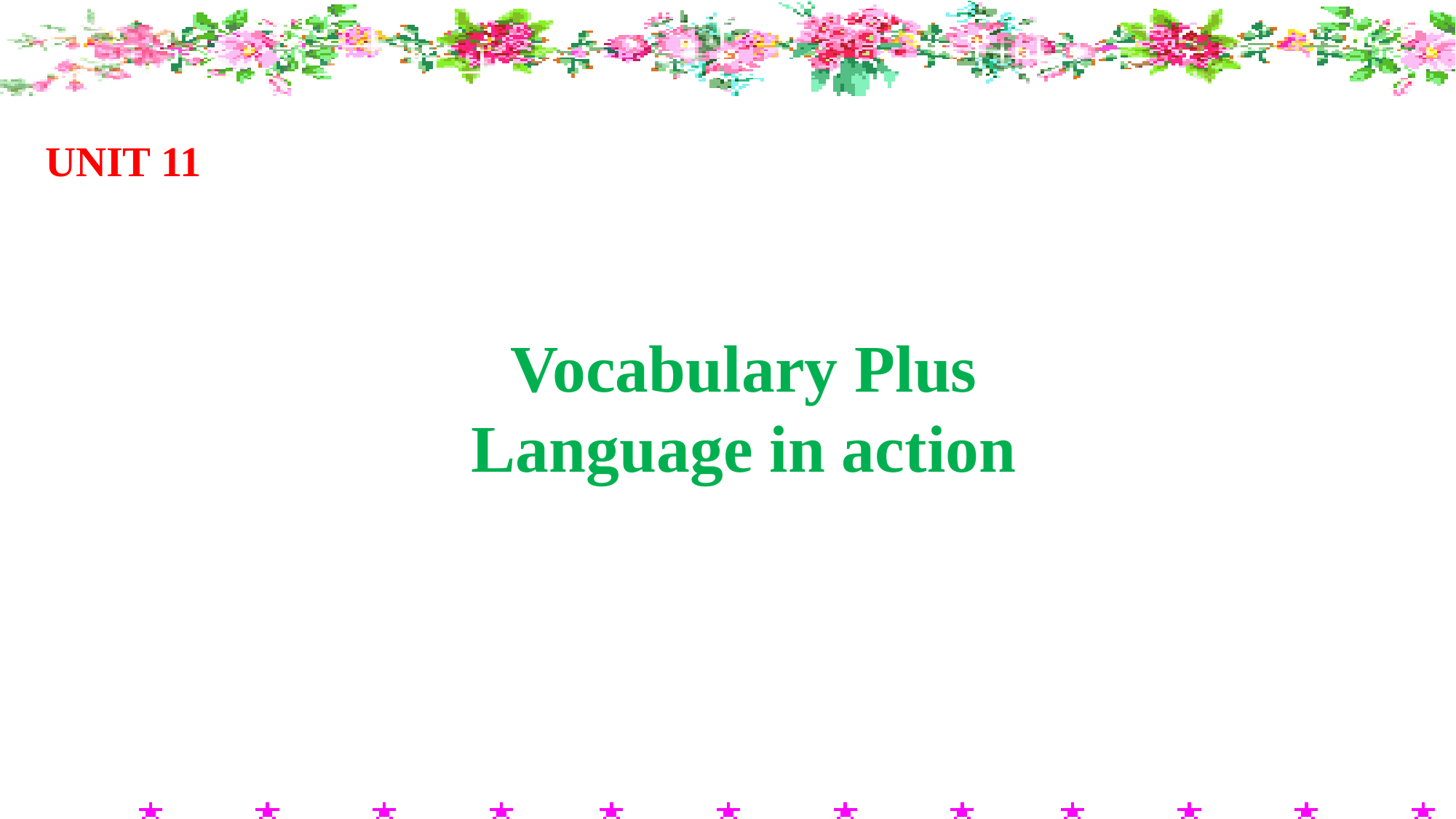

UNIT 11
Vocabulary Plus
Language in action